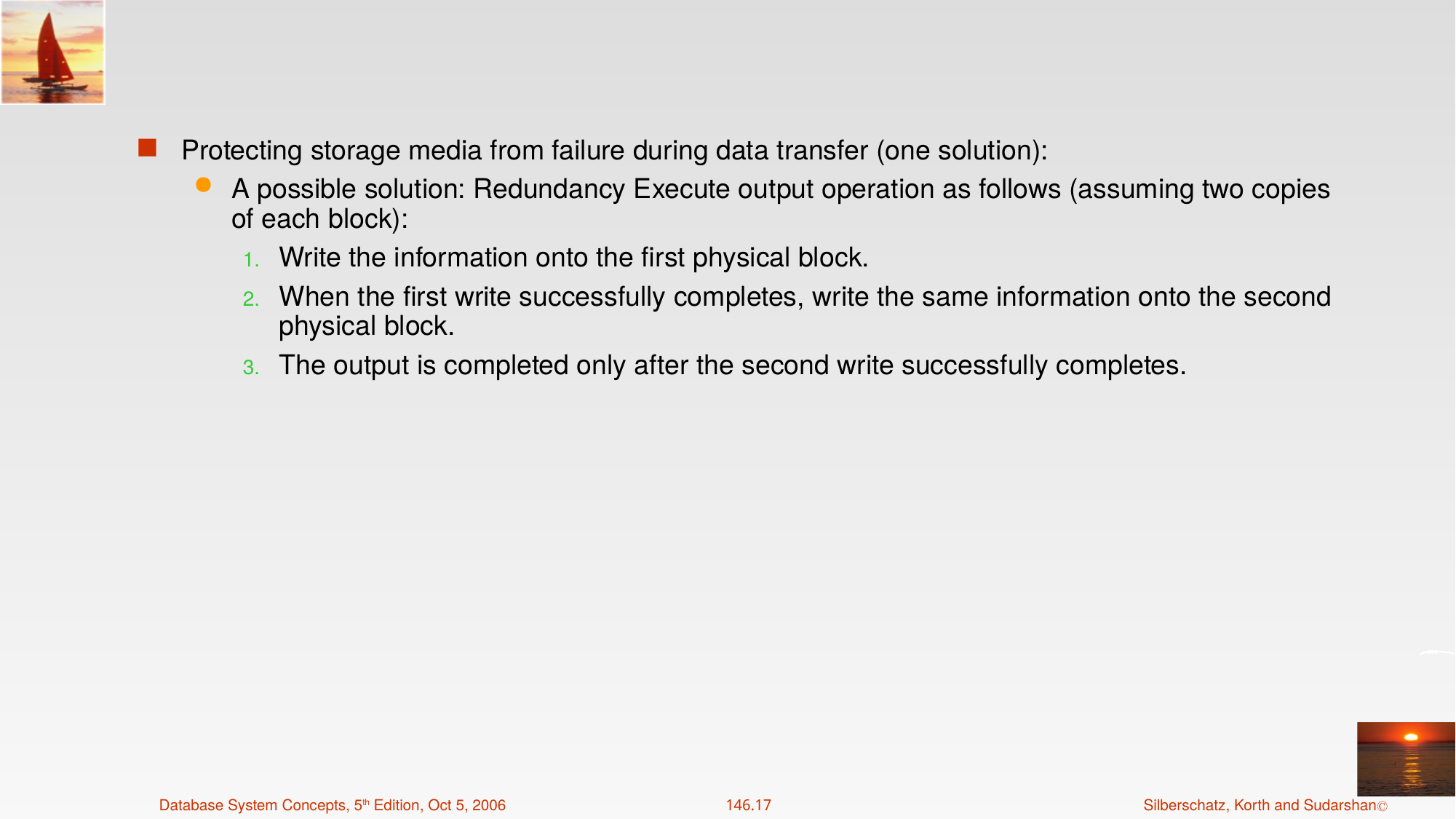

#
Protecting storage media from failure during data transfer (one solution):
A possible solution: Redundancy Execute output operation as follows (assuming two copies of each block):
Write the information onto the first physical block.
When the first write successfully completes, write the same information onto the second physical block.
The output is completed only after the second write successfully completes.